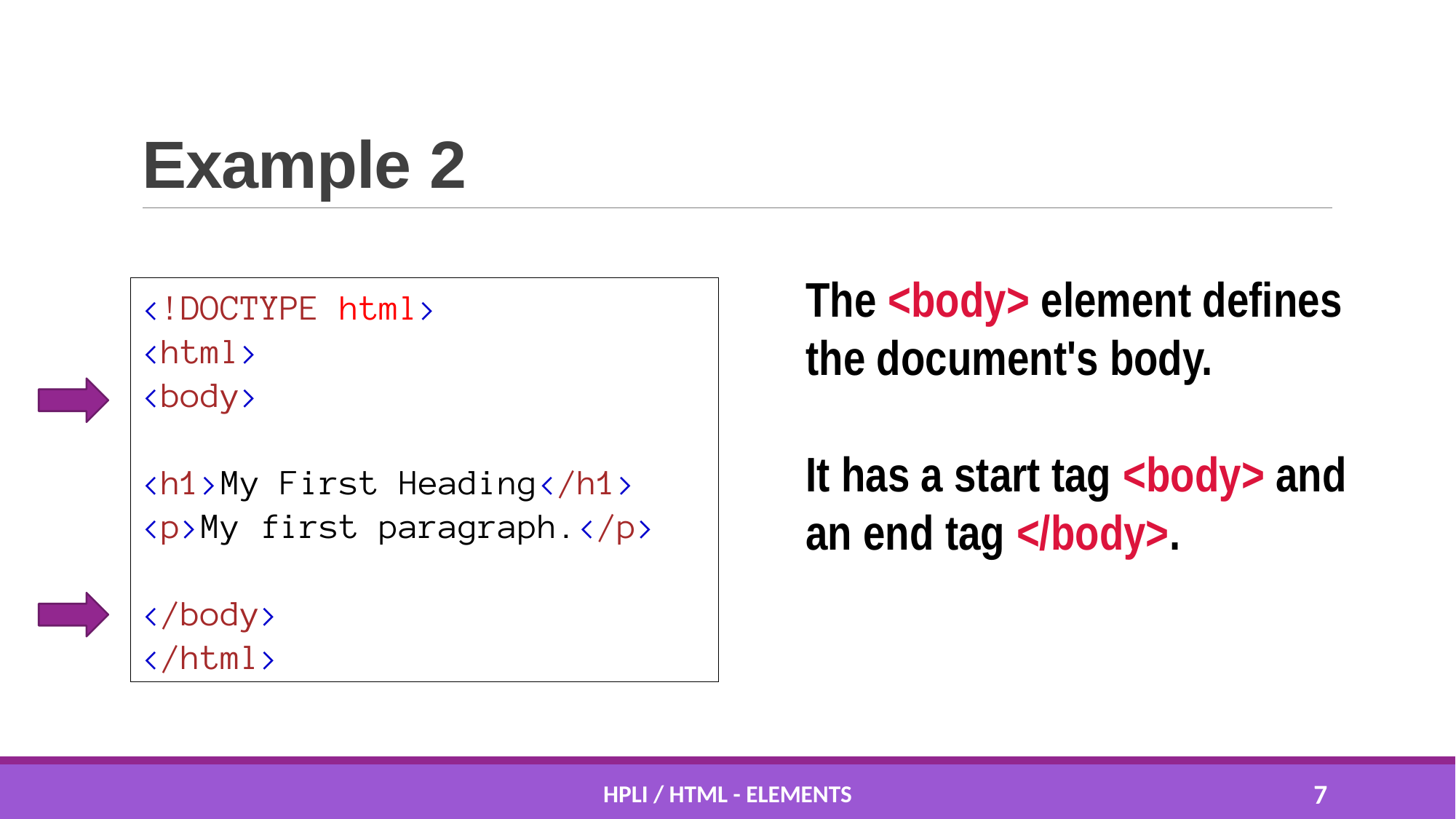

# Example 2
The <body> element defines the document's body.

It has a start tag <body> and an end tag </body>.
<!DOCTYPE html>
<html>
<body>
<h1>My First Heading</h1>
<p>My first paragraph.</p>
</body>
</html>

HPLI / HTML - Elements
7